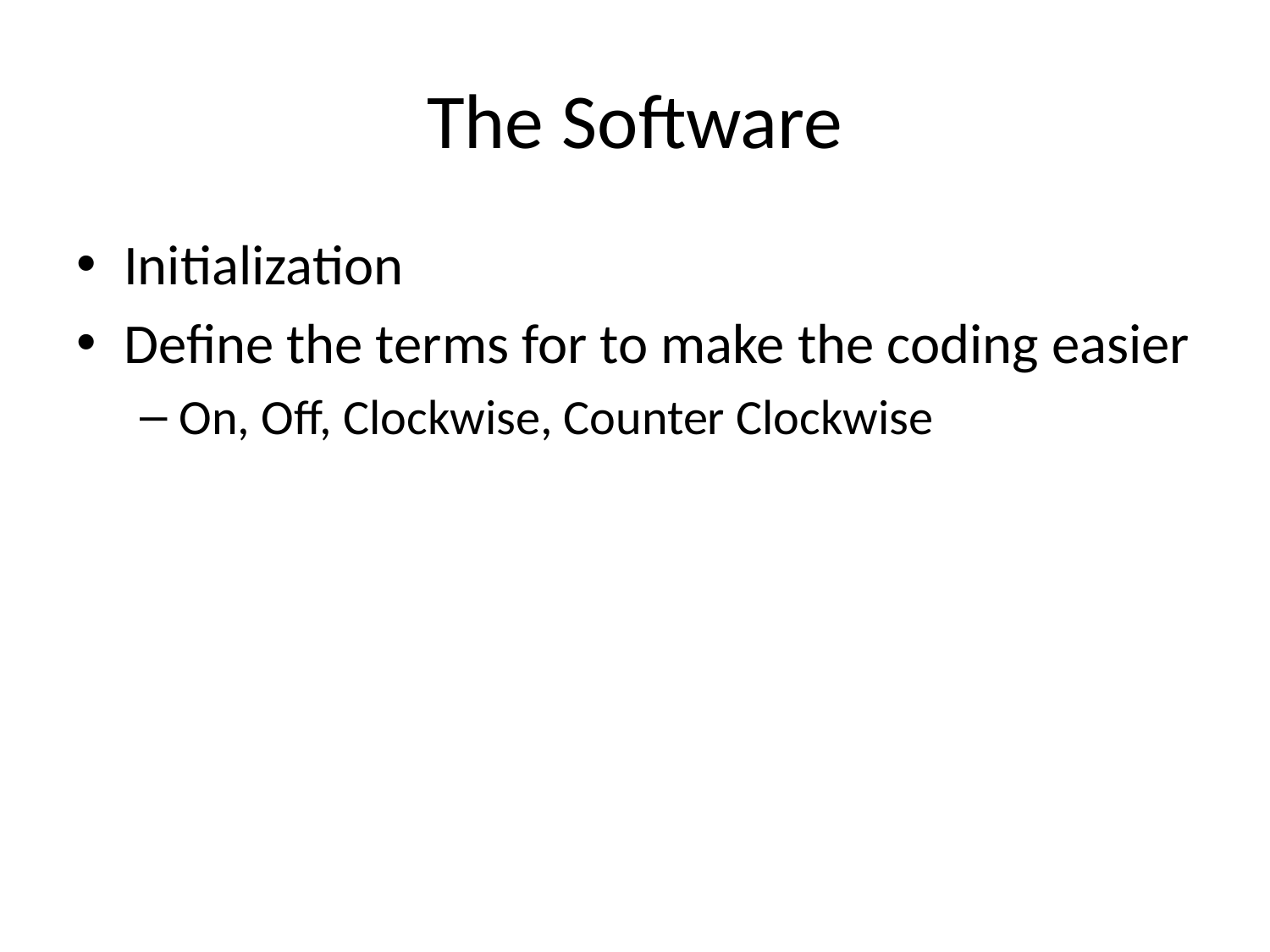

# The Software
Initialization
Define the terms for to make the coding easier
On, Off, Clockwise, Counter Clockwise